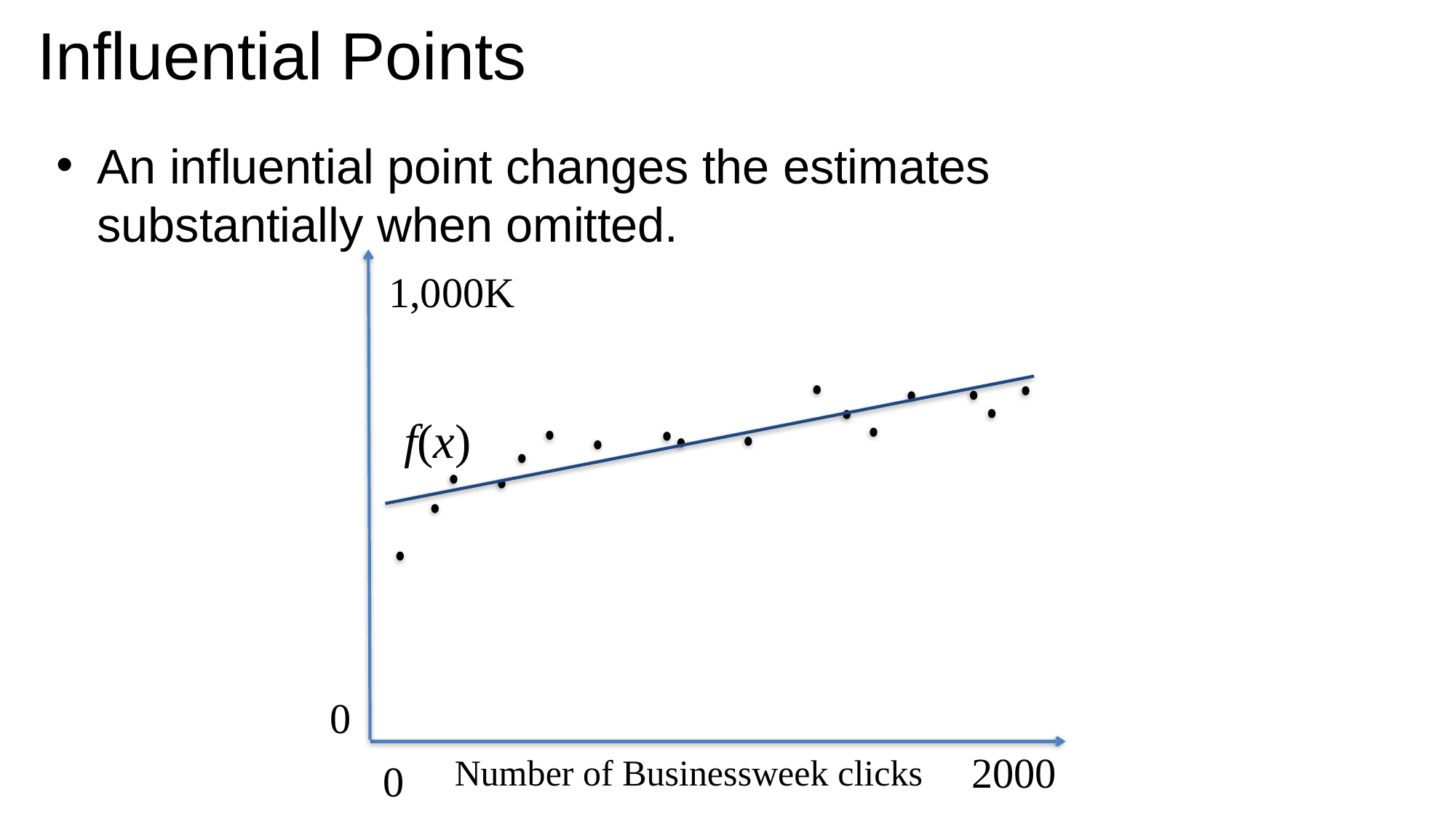

# Influential Points
An influential point changes the estimates substantially when omitted.
1,000K

f(x)

0
2000
Number of Businessweek clicks
0